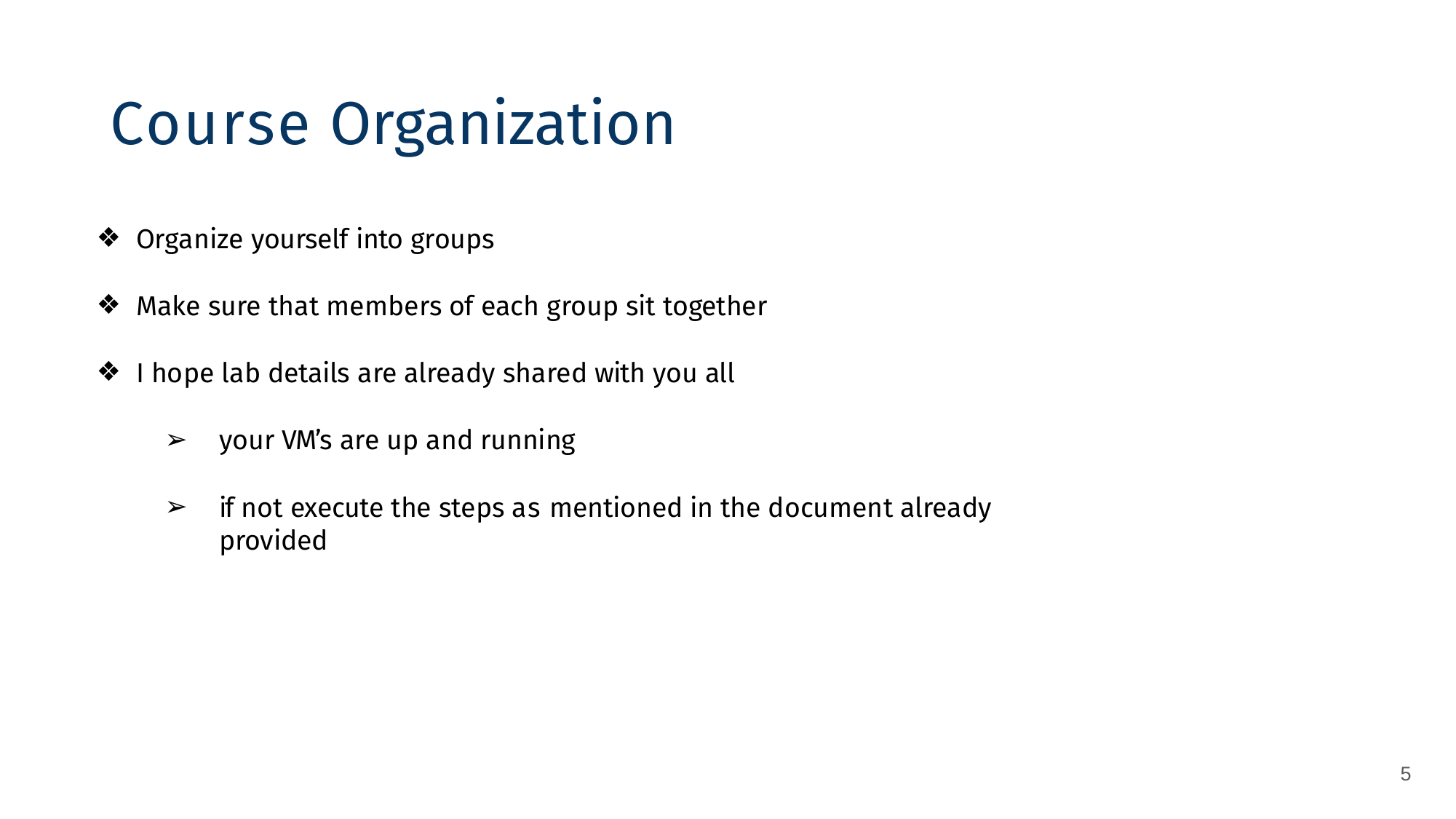

# Course Organization
Organize yourself into groups

Make sure that members of each group sit together

I hope lab details are already shared with you all

your VM’s are up and running

if not execute the steps as mentioned in the document already provided
5